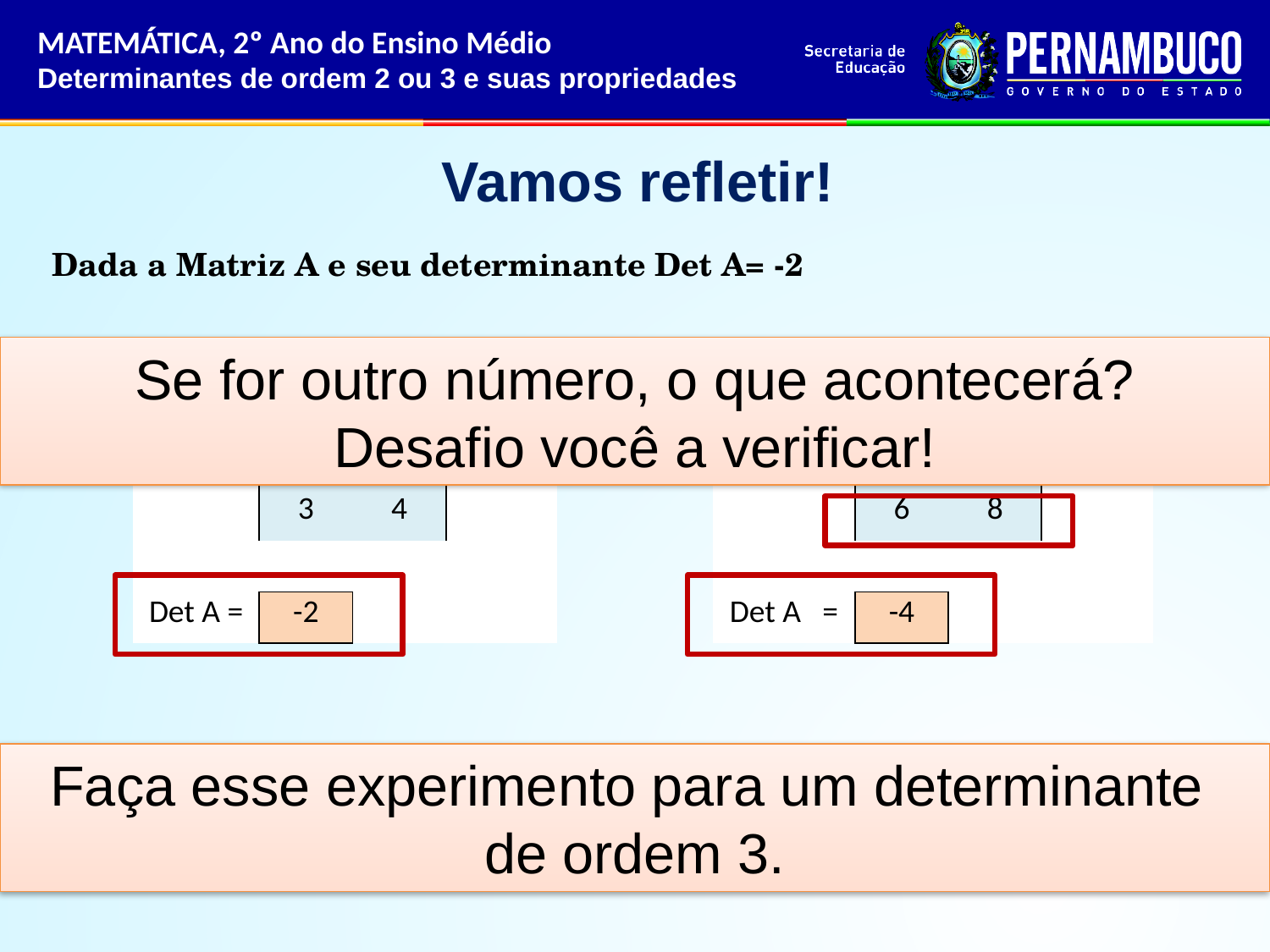

MATEMÁTICA, 2º Ano do Ensino Médio
Determinantes de ordem 2 ou 3 e suas propriedades
 Vamos refletir!
Dada a Matriz A e seu determinante Det A= -2
Se for outro número, o que acontecerá?
Desafio você a verificar!
|  |  |  |  |
| --- | --- | --- | --- |
| A= | 1 | 2 |  |
|  | 3 | 4 |  |
|  |  |  |  |
| Det A = | -2 |  |  |
|  |  |  |  |
| --- | --- | --- | --- |
| A = | 1 | 2 |  |
|  | 6 | 8 |  |
|  |  |  |  |
| Det A = | -4 |  |  |

Faça esse experimento para um determinante
de ordem 3.
Se multiplicarmos uma linha ou coluna da Matriz A por 2 o que acontece com o determinante de A?